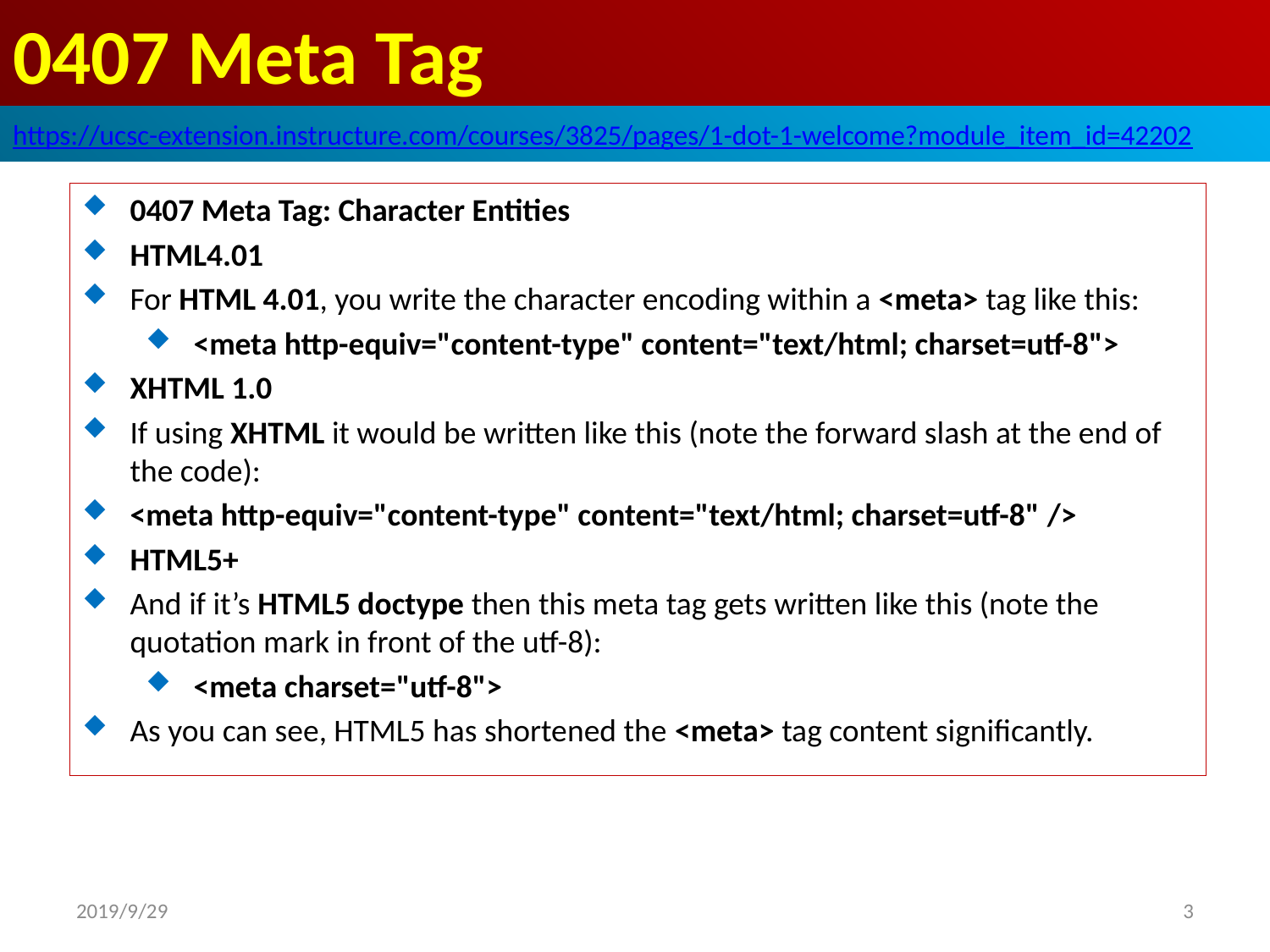

# 0407 Meta Tag

https://ucsc-extension.instructure.com/courses/3825/pages/1-dot-1-welcome?module_item_id=42202
0407 Meta Tag: Character Entities
HTML4.01
For HTML 4.01, you write the character encoding within a <meta> tag like this:
<meta http-equiv="content-type" content="text/html; charset=utf-8">
XHTML 1.0
If using XHTML it would be written like this (note the forward slash at the end of the code):
<meta http-equiv="content-type" content="text/html; charset=utf-8" />
HTML5+
And if it’s HTML5 doctype then this meta tag gets written like this (note the quotation mark in front of the utf-8):
<meta charset="utf-8">
As you can see, HTML5 has shortened the <meta> tag content significantly.

2019/9/29
3